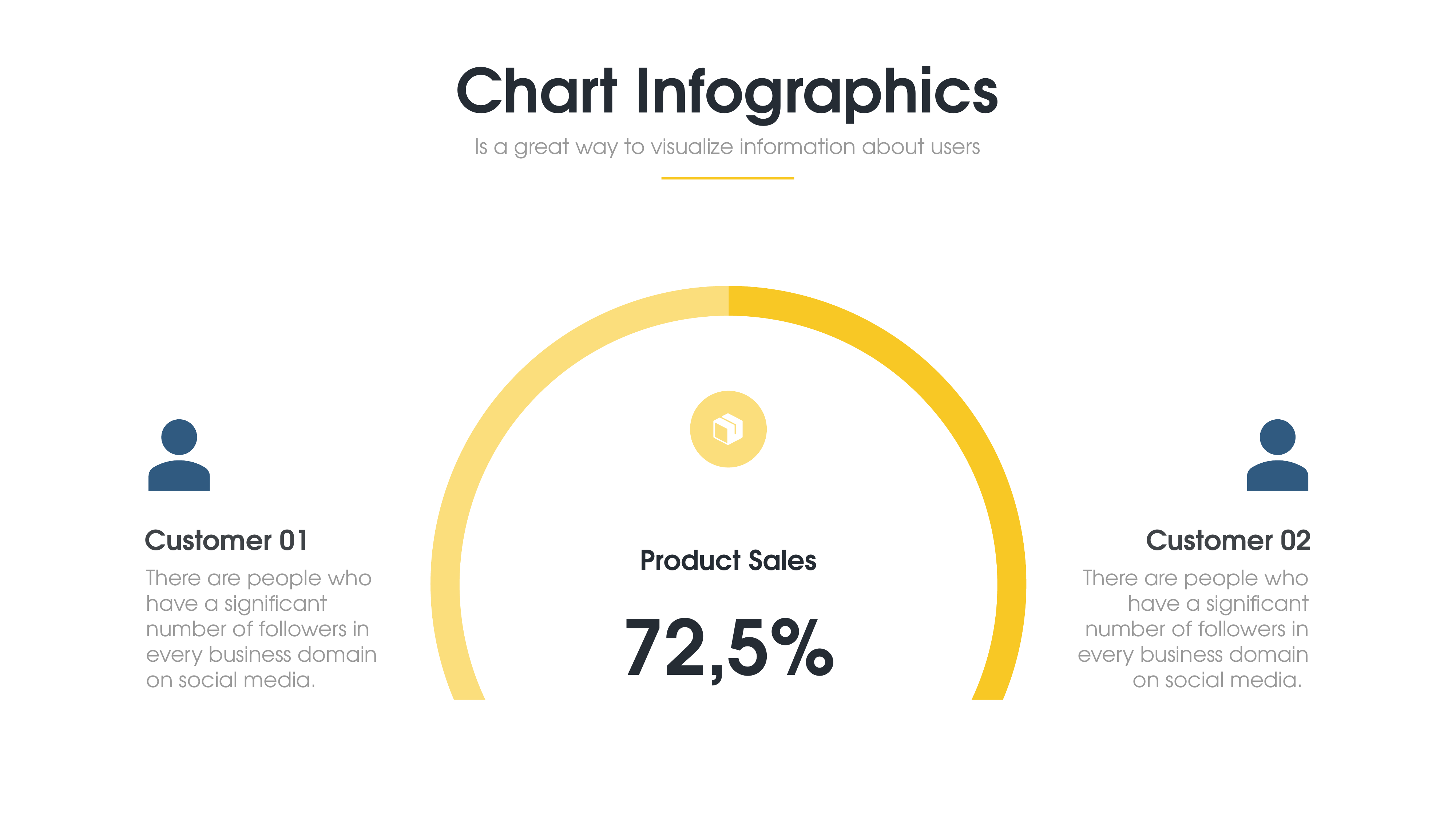

Chart Infographics
Is a great way to visualize information about users

### Chart

| Category | Region 1 |
|---|---|
| April | 43.0 |
| May | 91.0 |

Customer 01
There are people who have a significant number of followers in every business domain on social media.

Customer 02
There are people who have a significant number of followers in every business domain on social media.
Product Sales
72,5%